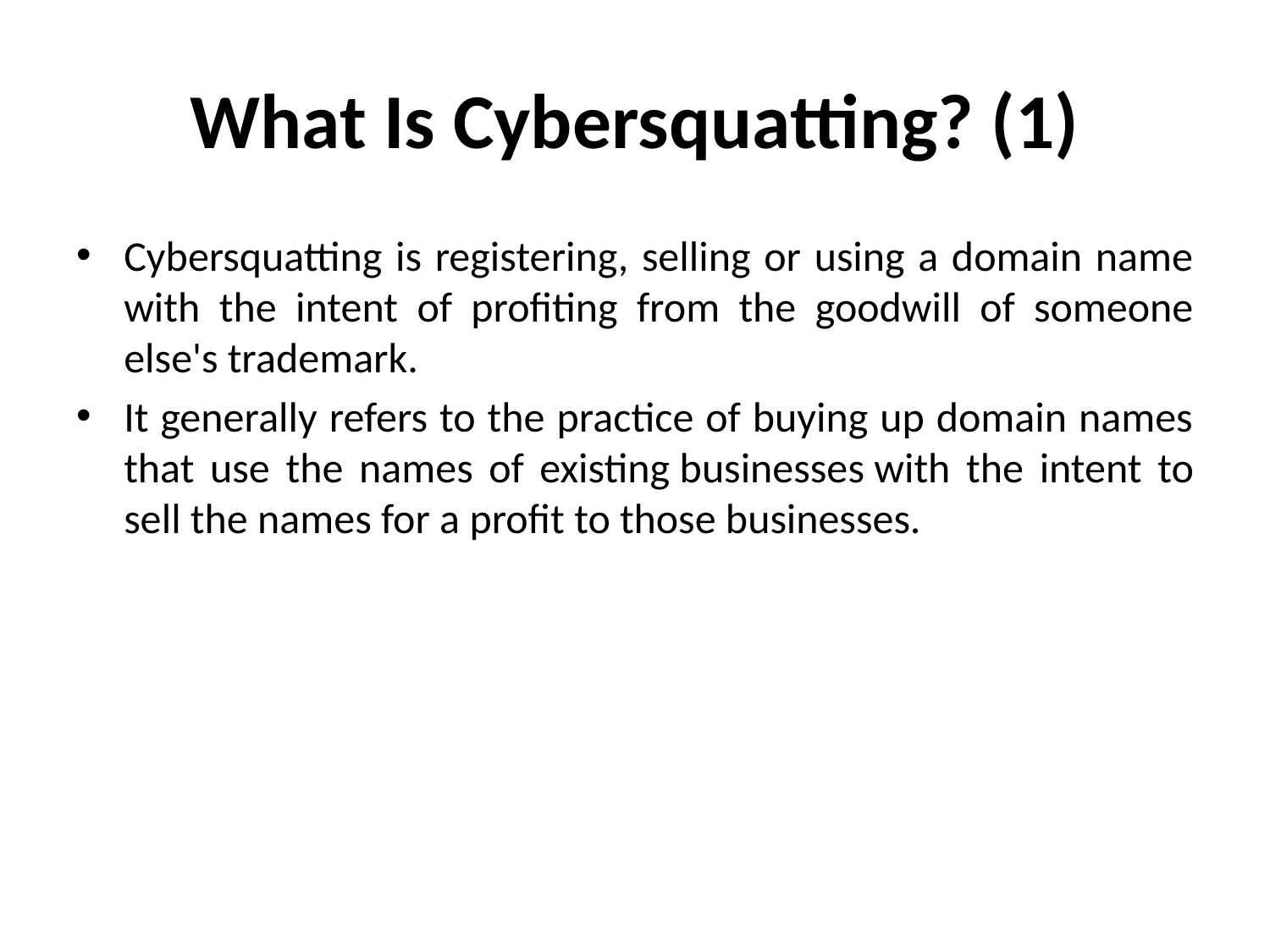

# What Is Cybersquatting? (1)
Cybersquatting is registering, selling or using a domain name with the intent of profiting from the goodwill of someone else's trademark.
It generally refers to the practice of buying up domain names that use the names of existing businesses with the intent to sell the names for a profit to those businesses.